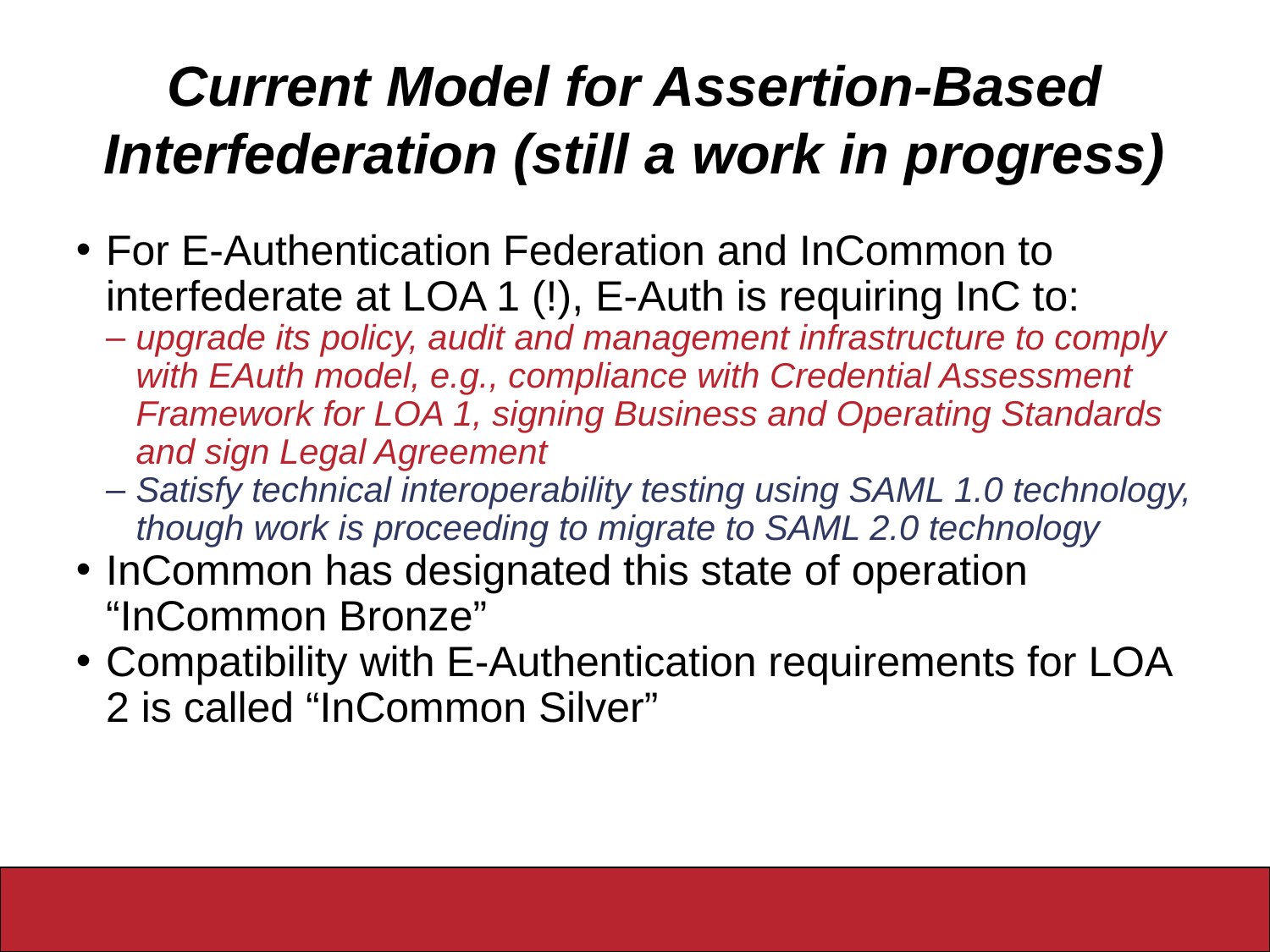

Current Model for Assertion-Based Interfederation (still a work in progress)
For E-Authentication Federation and InCommon to interfederate at LOA 1 (!), E-Auth is requiring InC to:
upgrade its policy, audit and management infrastructure to comply with EAuth model, e.g., compliance with Credential Assessment Framework for LOA 1, signing Business and Operating Standards and sign Legal Agreement
Satisfy technical interoperability testing using SAML 1.0 technology, though work is proceeding to migrate to SAML 2.0 technology
InCommon has designated this state of operation “InCommon Bronze”
Compatibility with E-Authentication requirements for LOA 2 is called “InCommon Silver”